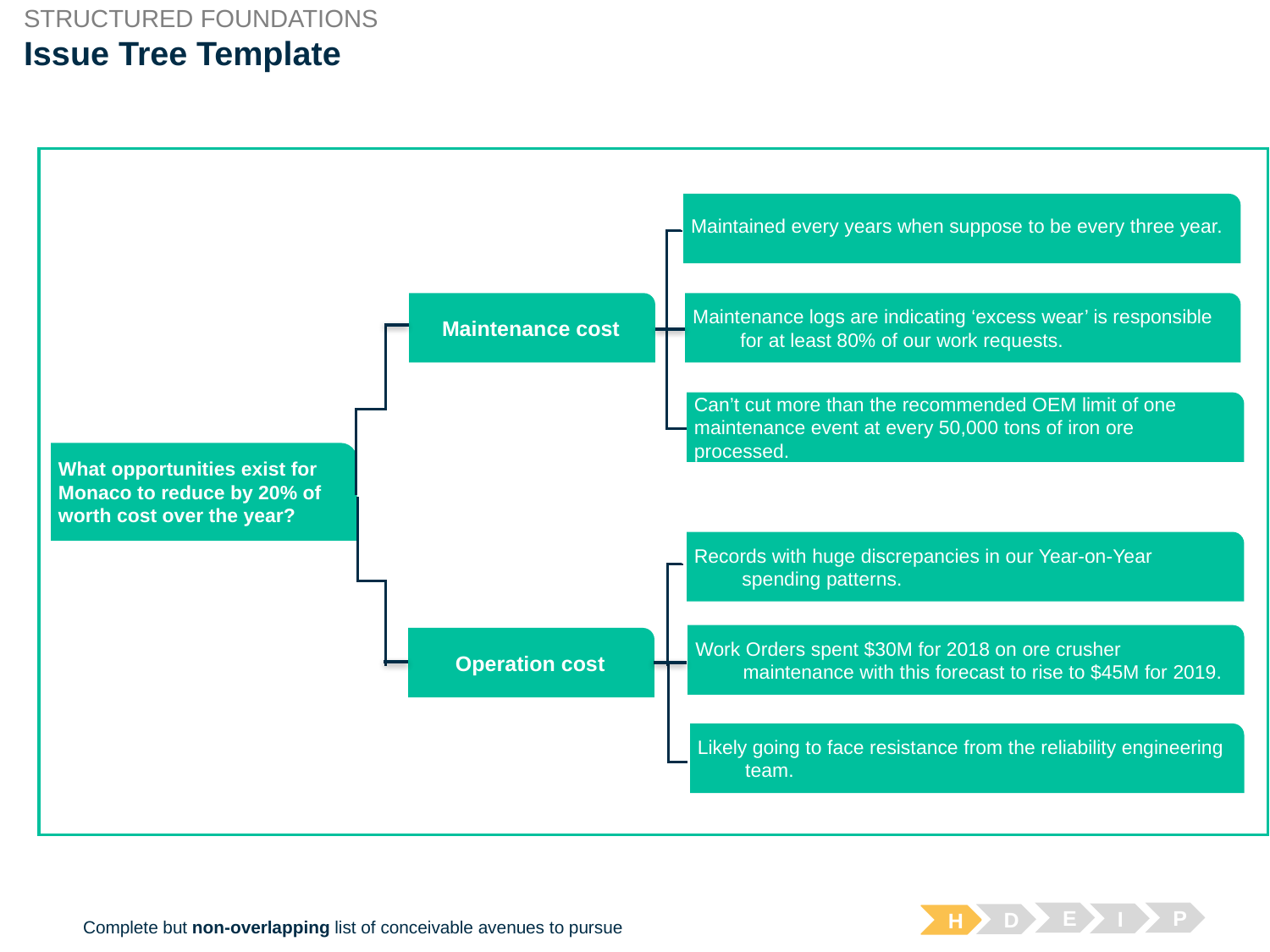

STRUCTURED FOUNDATIONS
# Issue Tree Template

Maintained every years when suppose to be every three year.

Maintenance cost
Maintenance logs are indicating ‘excess wear’ is responsible for at least 80% of our work requests.
Can’t cut more than the recommended OEM limit of one maintenance event at every 50,000 tons of iron ore processed.
What opportunities exist for Monaco to reduce by 20% of worth cost over the year?
Records with huge discrepancies in our Year-on-Year spending patterns.
Work Orders spent $30M for 2018 on ore crusher maintenance with this forecast to rise to $45M for 2019.
Operation cost
Likely going to face resistance from the reliability engineering team.
E
P
I
D
H
Complete but non-overlapping list of conceivable avenues to pursue